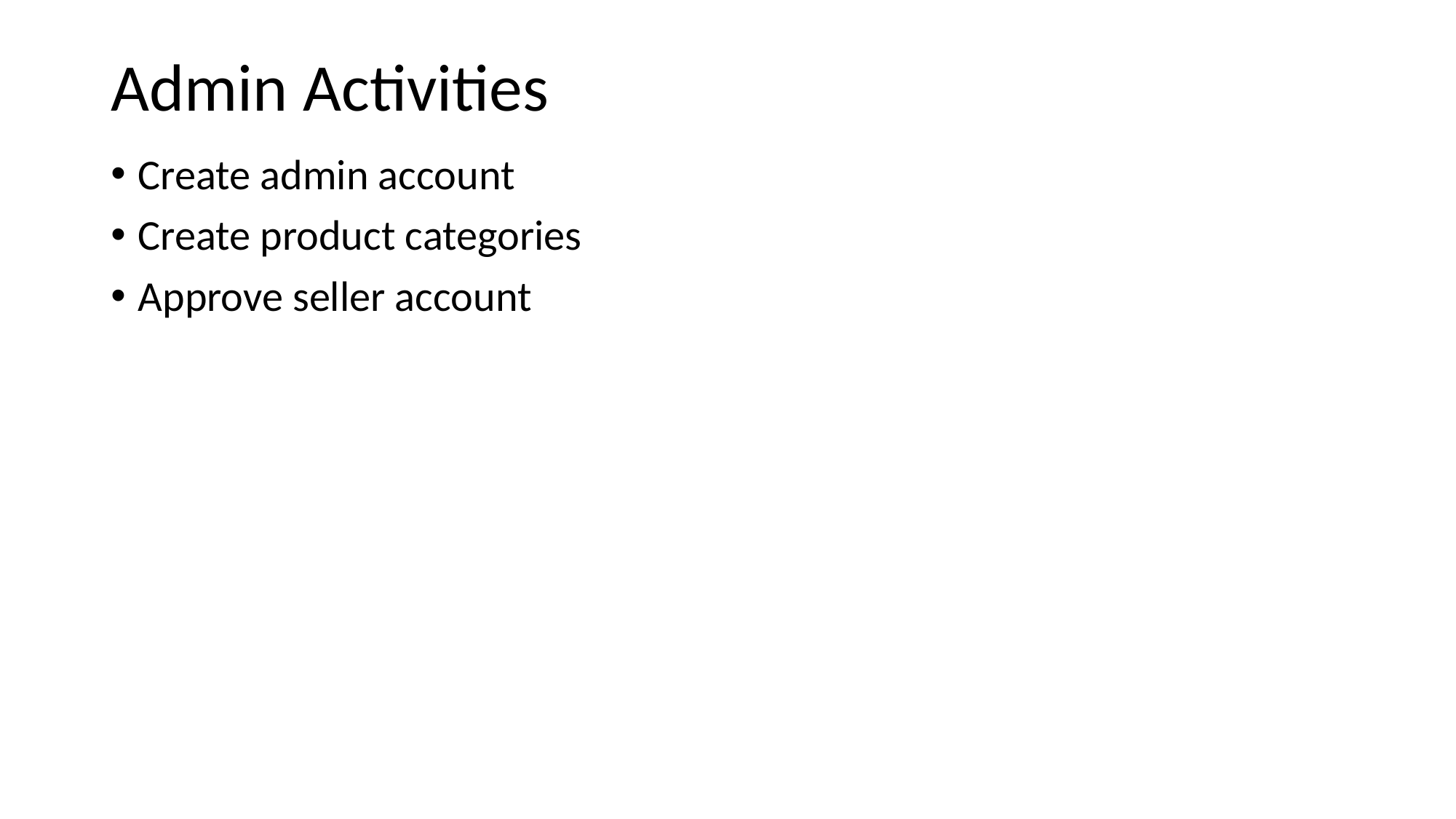

# Admin Activities
Create admin account
Create product categories
Approve seller account